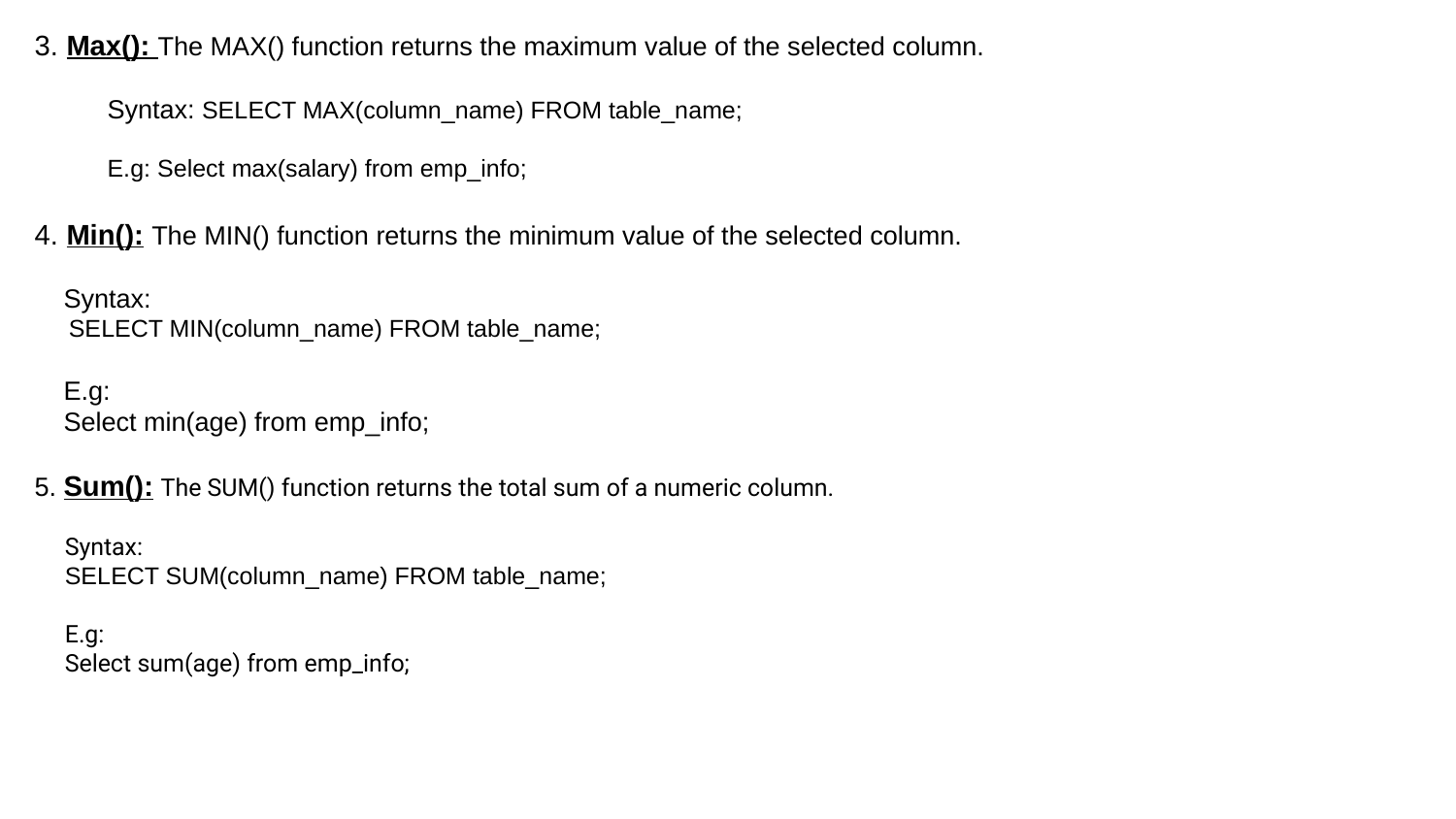

3. Max(): The MAX() function returns the maximum value of the selected column.

Syntax: SELECT MAX(column_name) FROM table_name;

E.g: Select max(salary) from emp_info;

4. Min(): The MIN() function returns the minimum value of the selected column.

    Syntax:
     SELECT MIN(column_name) FROM table_name;

    E.g:
    Select min(age) from emp_info;

5. Sum(): The SUM() function returns the total sum of a numeric column.

     Syntax:
     SELECT SUM(column_name) FROM table_name;

     E.g:
     Select sum(age) from emp_info;